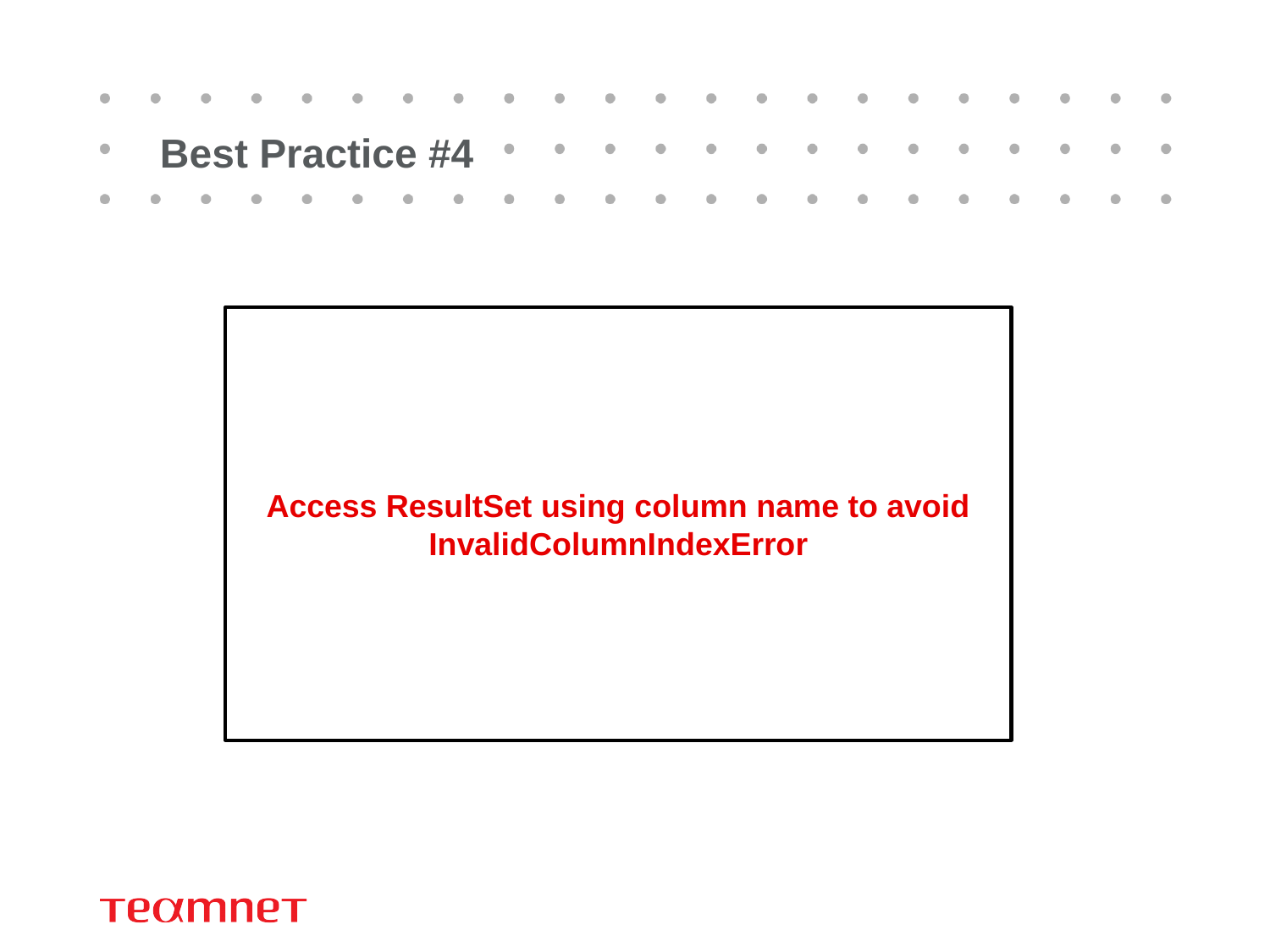

# Best Practice #4
Access ResultSet using column name to avoid InvalidColumnIndexError